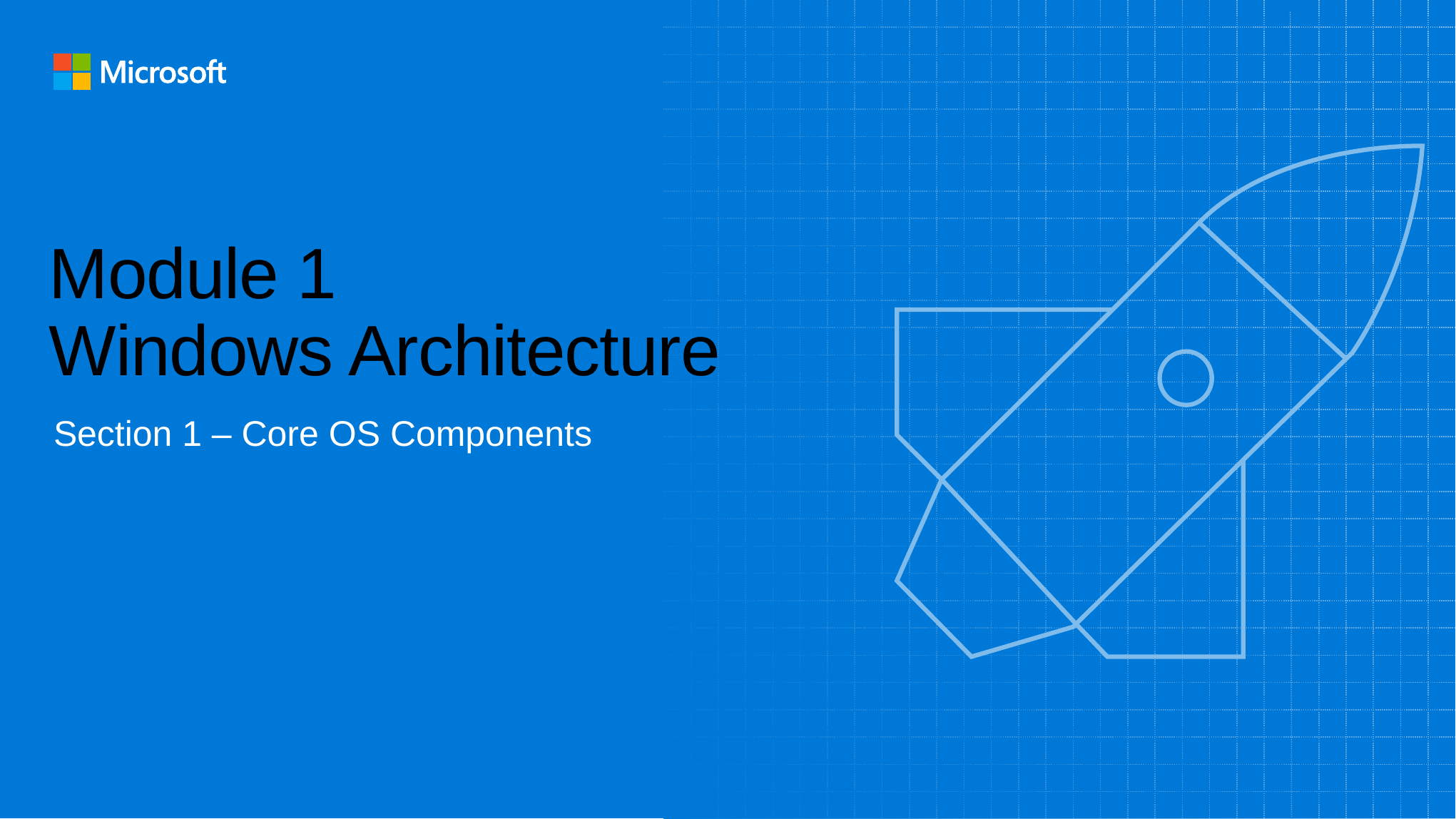

# Module 1 Windows Architecture
Section 1 – Core OS Components